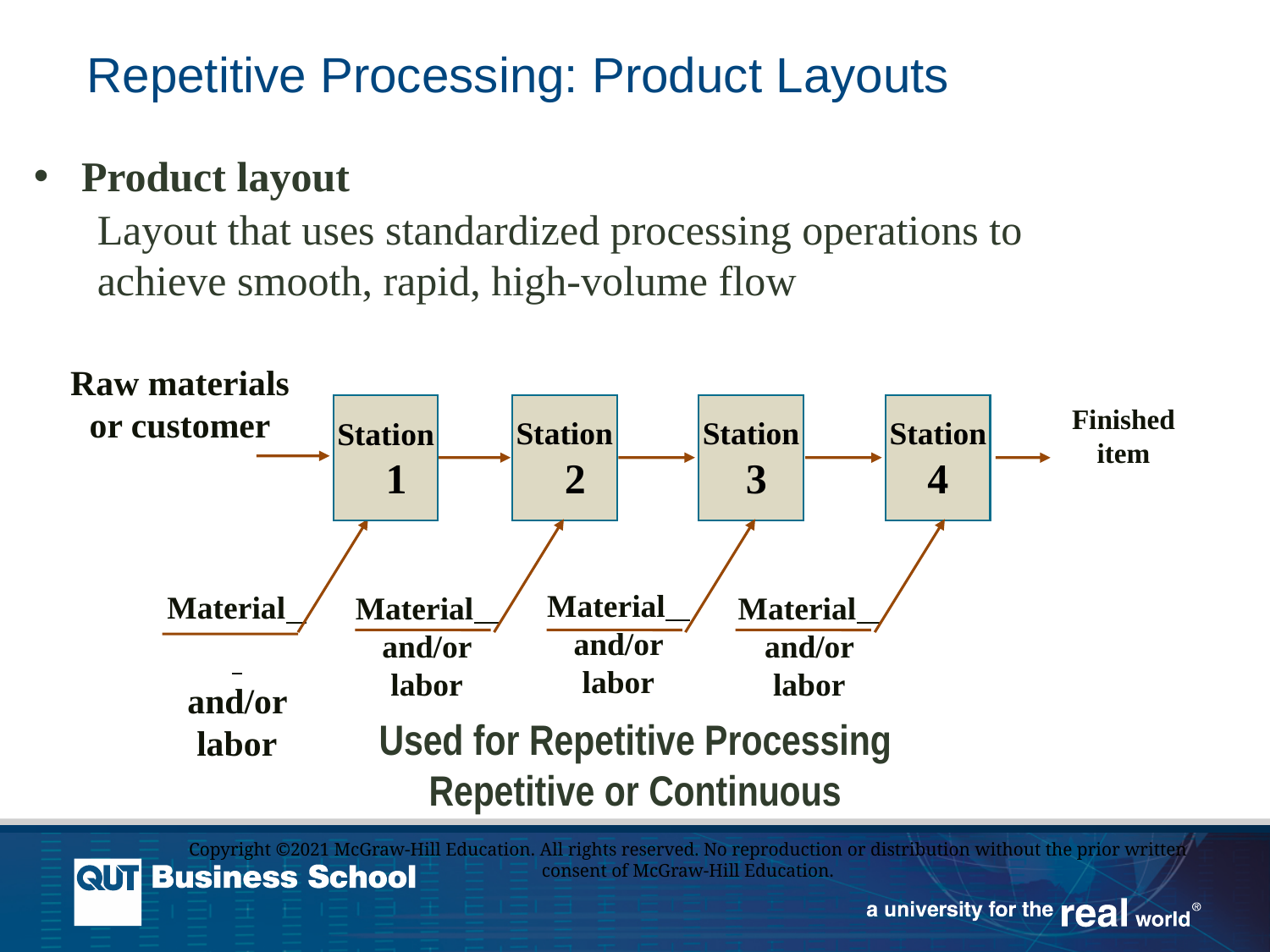

# Repetitive Processing: Product Layouts
Product layout
Layout that uses standardized processing operations to achieve smooth, rapid, high-volume flow
Raw materials
or customer
Station
   2
Station
 3
Station
   4
Finished item

Material
and/or labor
Material
and/or labor
Material
and/or labor
Material
and/or labor
Station
   1
Used for Repetitive Processing
Repetitive or Continuous
Copyright ©2021 McGraw-Hill Education. All rights reserved. No reproduction or distribution without the prior written consent of McGraw-Hill Education.